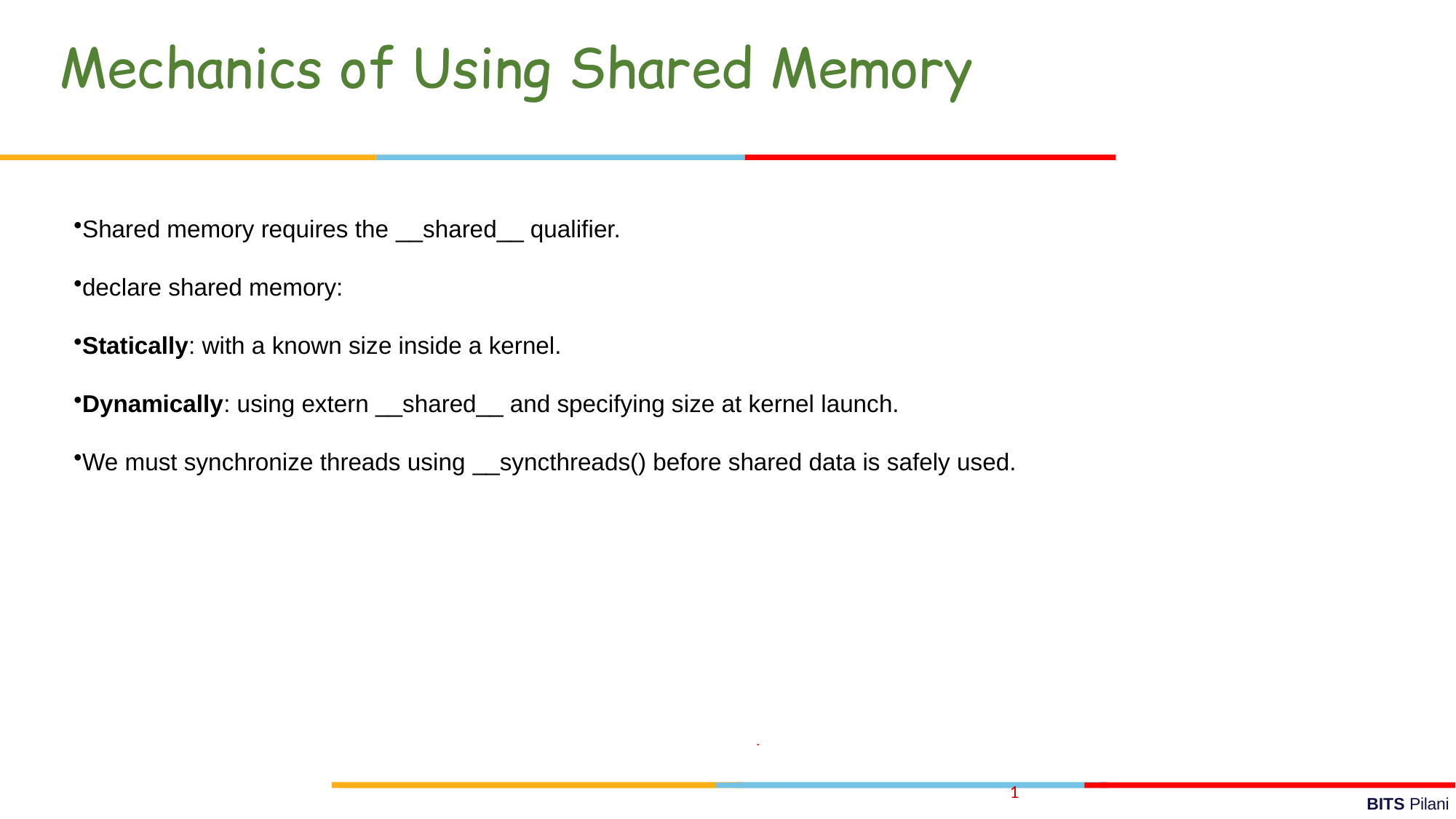

# Mechanics of Using Shared Memory
Shared memory requires the __shared__ qualifier.
declare shared memory:
Statically: with a known size inside a kernel.
Dynamically: using extern __shared__ and specifying size at kernel launch.
We must synchronize threads using __syncthreads() before shared data is safely used.

1
BITS Pilani